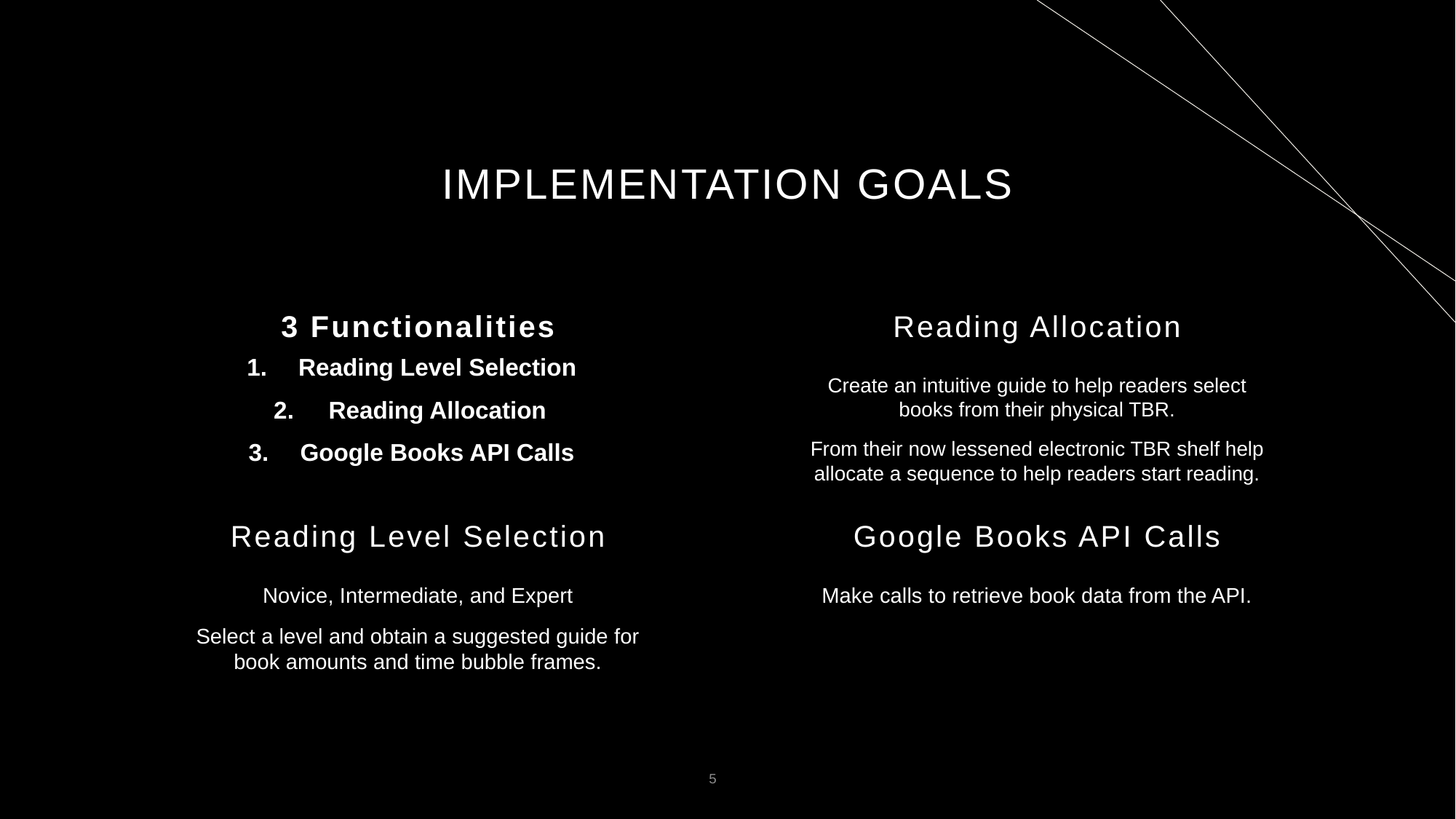

# Implementation goals
3 Functionalities
Reading Allocation
Reading Level Selection
Reading Allocation
Google Books API Calls
Create an intuitive guide to help readers select books from their physical TBR.
From their now lessened electronic TBR shelf help allocate a sequence to help readers start reading.
Reading Level Selection
Google Books API Calls
Novice, Intermediate, and Expert
Select a level and obtain a suggested guide for book amounts and time bubble frames.
Make calls to retrieve book data from the API.
5